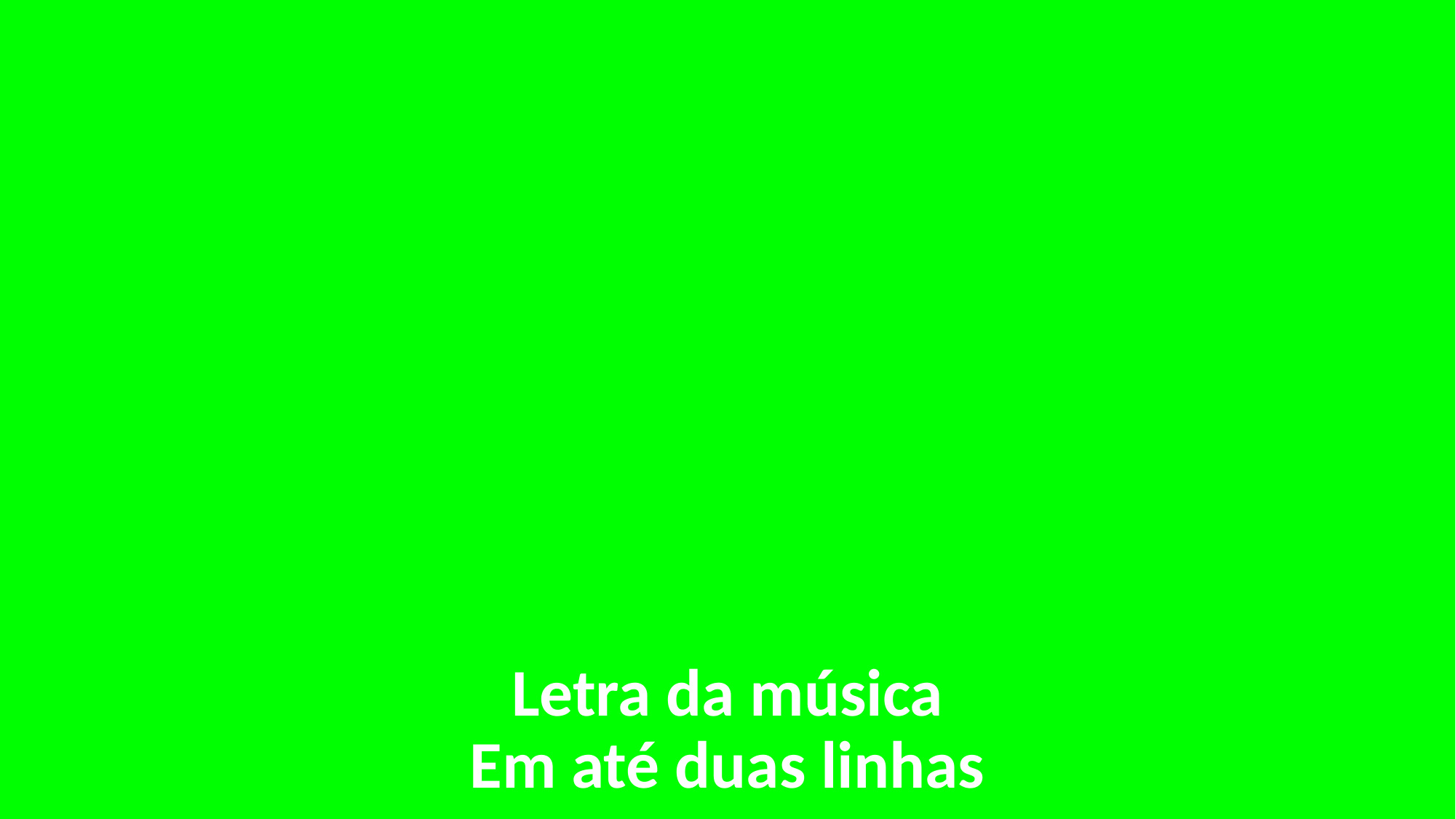

# Letra da música Em até duas linhas